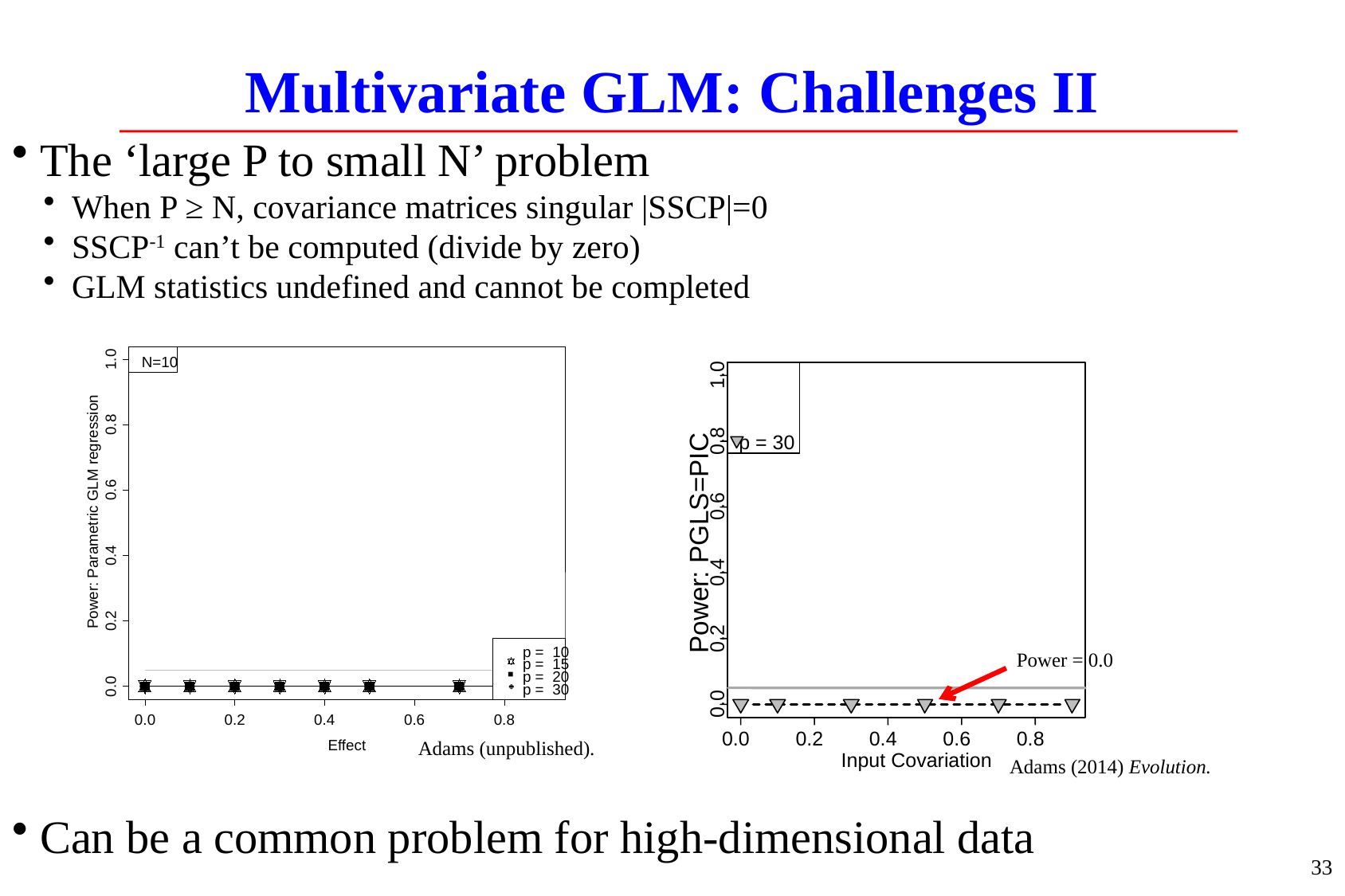

# Multivariate GLM: Challenges II
The ‘large P to small N’ problem
When P ≥ N, covariance matrices singular |SSCP|=0
SSCP-1 can’t be computed (divide by zero)
GLM statistics undefined and cannot be completed

Can be a common problem for high-dimensional data

1.0
N=10

0.8

0.6

Power: Parametric GLM regression
0.4

0.2

p =  10
p =  15

p =  20

0.0

p =  30

0.0
0.2
0.4
0.6
0.8
Adams (unpublished).
Effect

1.0

p = 30
0.8

0.6

Power: PGLS=PIC
0.4

0.2

Power = 0.0

0.0

0.0
0.2
0.4
0.6
0.8
Input Covariation
Adams (2014) Evolution.
33